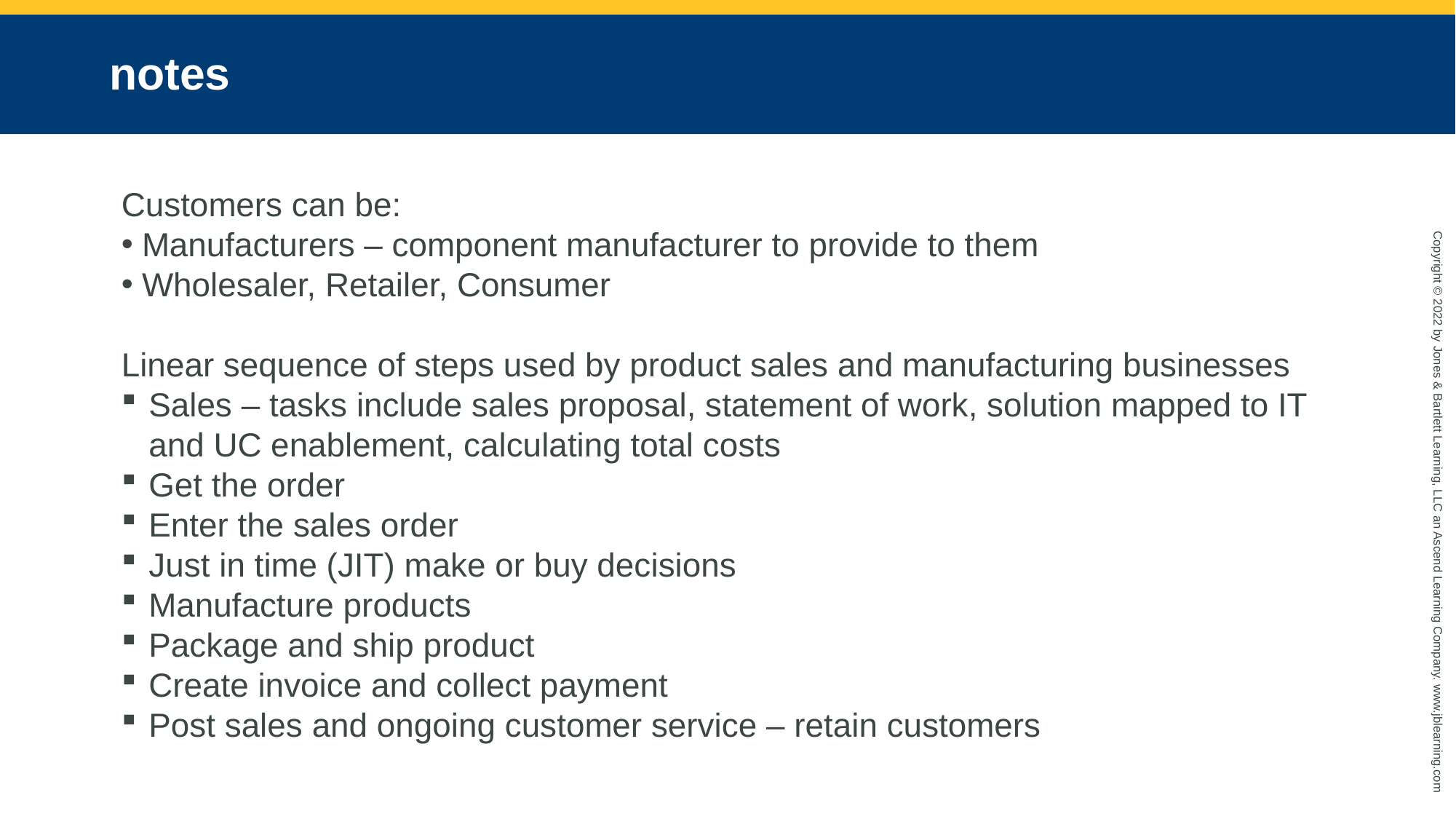

# notes
Customers can be:
Manufacturers – component manufacturer to provide to them
Wholesaler, Retailer, Consumer

Linear sequence of steps used by product sales and manufacturing businesses
Sales – tasks include sales proposal, statement of work, solution mapped to IT and UC enablement, calculating total costs
Get the order
Enter the sales order
Just in time (JIT) make or buy decisions
Manufacture products
Package and ship product
Create invoice and collect payment
Post sales and ongoing customer service – retain customers